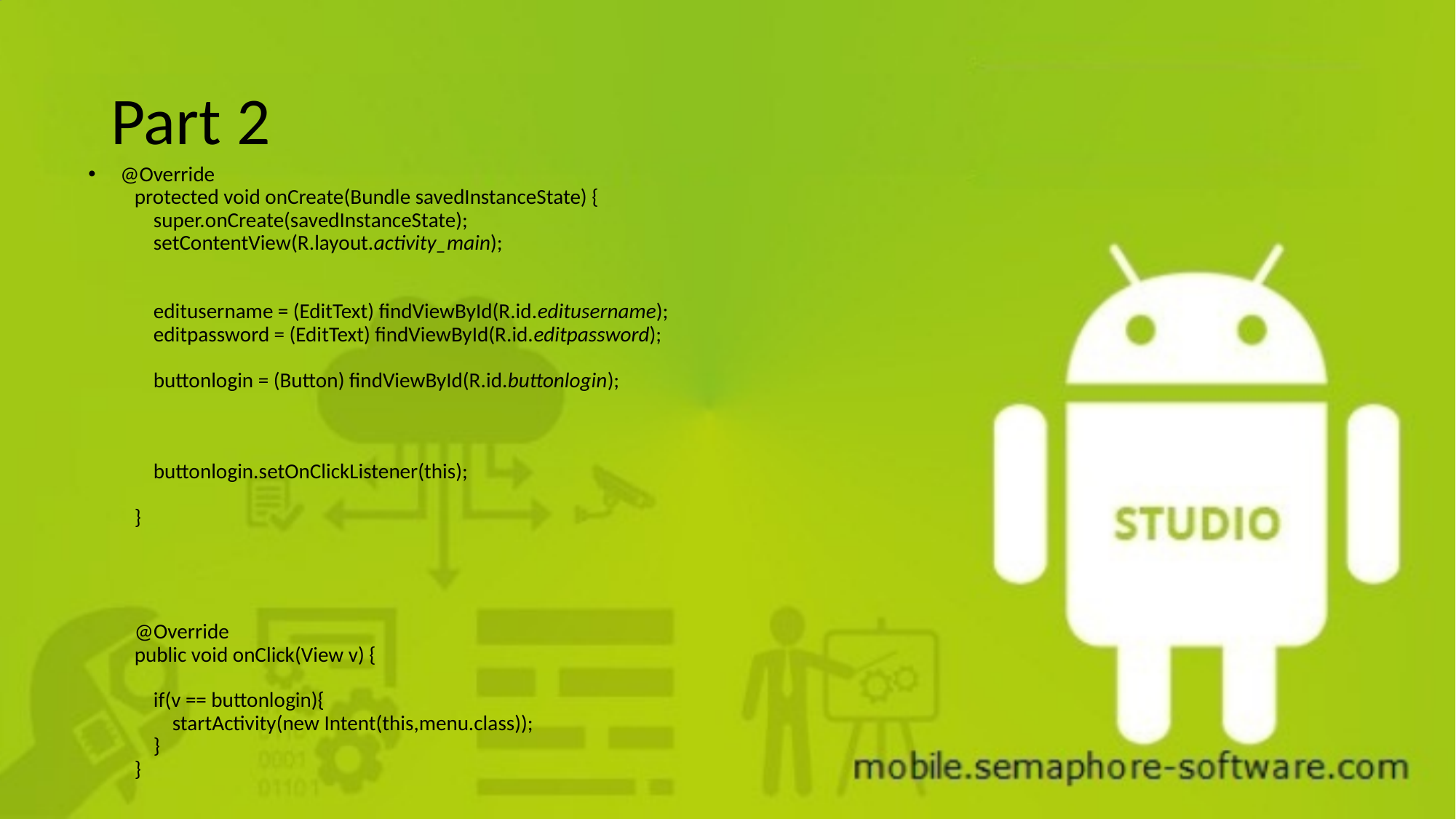

# Part 2
 @Override
    protected void onCreate(Bundle savedInstanceState) {
        super.onCreate(savedInstanceState);
        setContentView(R.layout.activity_main);
        editusername = (EditText) findViewById(R.id.editusername);
        editpassword = (EditText) findViewById(R.id.editpassword);
        buttonlogin = (Button) findViewById(R.id.buttonlogin);
        buttonlogin.setOnClickListener(this);
    }
    @Override
    public void onClick(View v) {
        if(v == buttonlogin){
            startActivity(new Intent(this,menu.class));
        }
    }